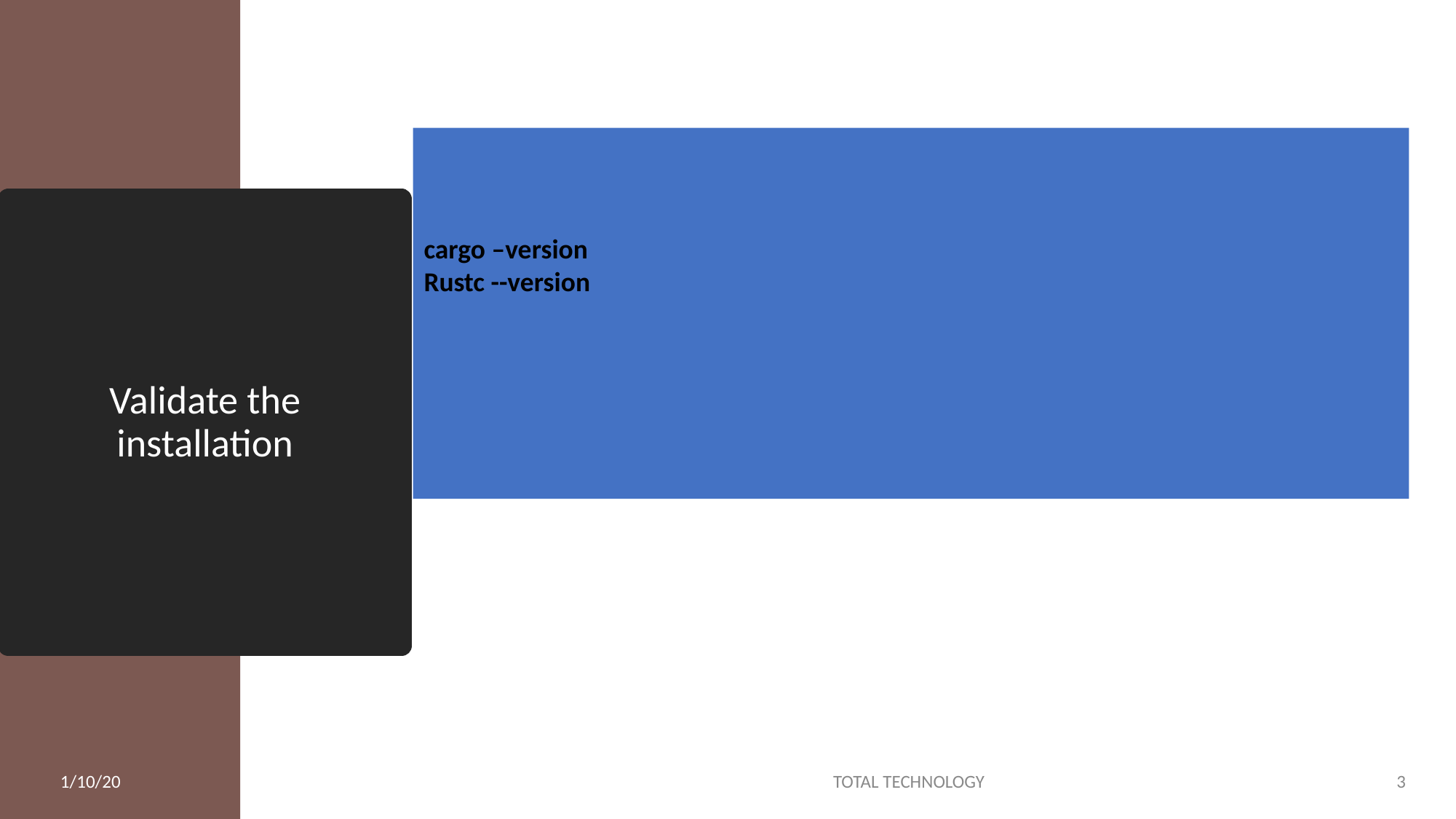

cargo –version
Rustc --version

# Validate the installation
1/10/20
TOTAL TECHNOLOGY
3